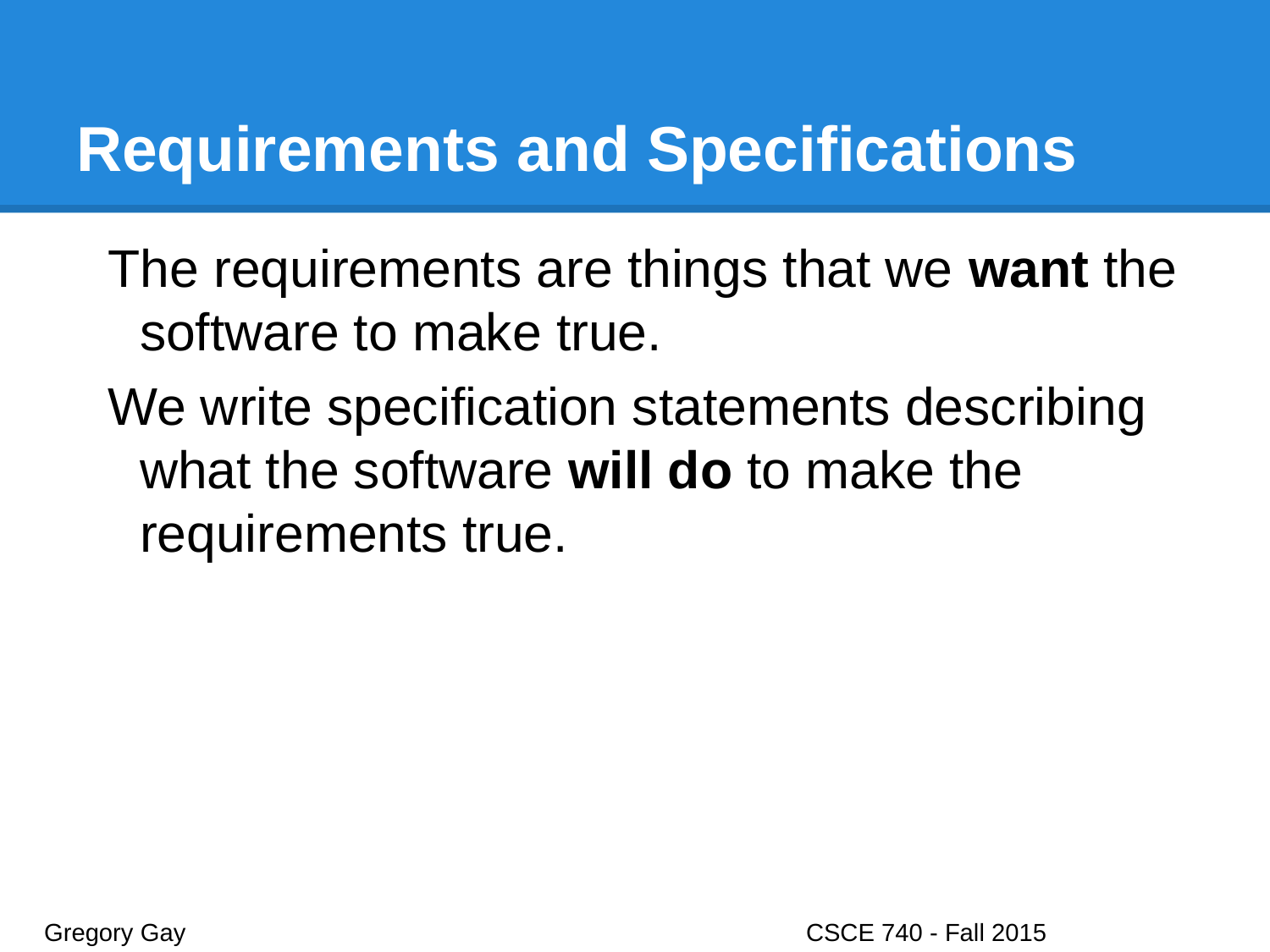

# Requirements and Specifications
The requirements are things that we want the software to make true.
We write specification statements describing what the software will do to make the requirements true.
Gregory Gay					CSCE 740 - Fall 2015								4